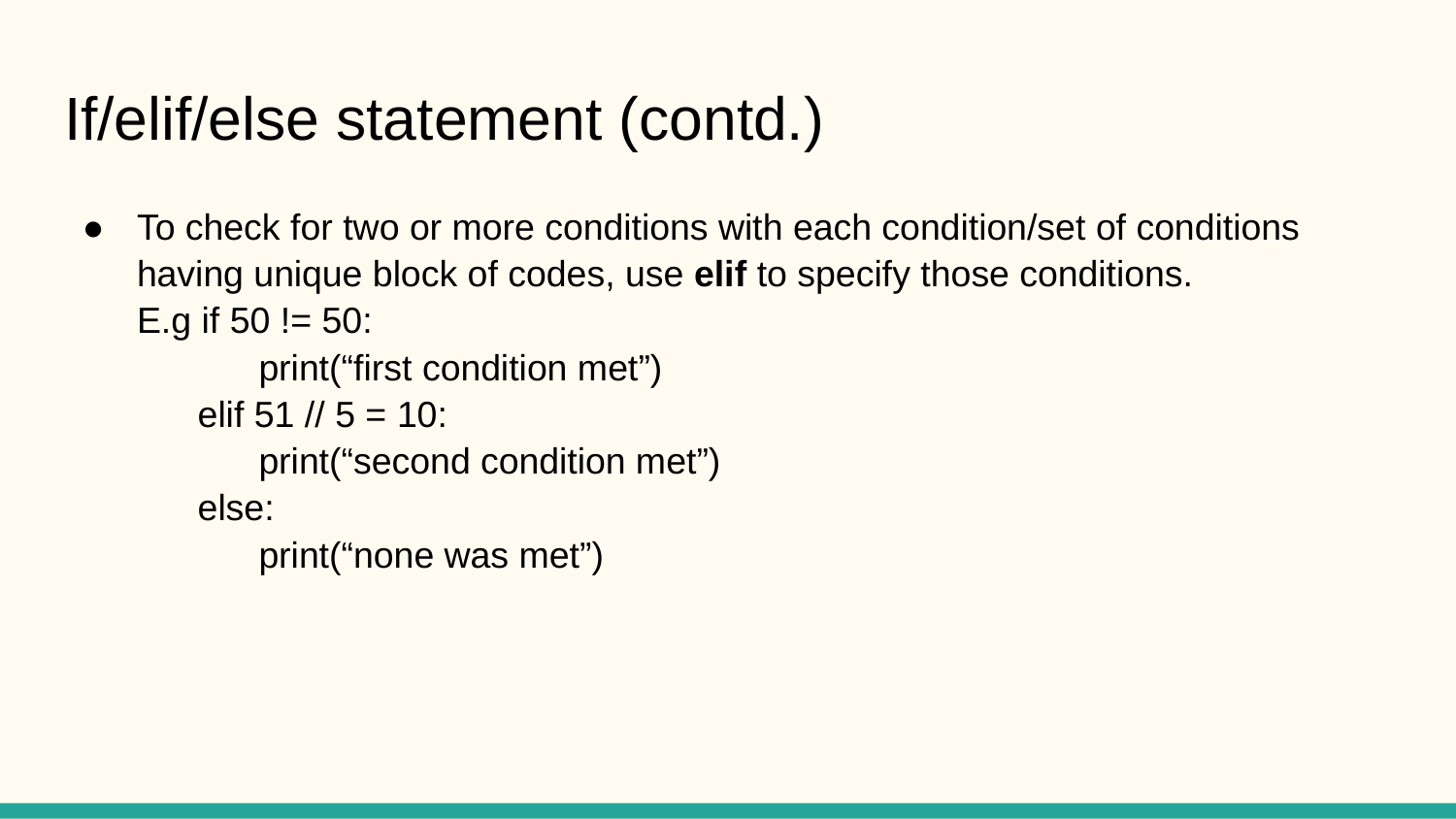

# If/elif/else statement (contd.)
To check for two or more conditions with each condition/set of conditions having unique block of codes, use elif to specify those conditions.
E.g if 50 != 50:
            print(“first condition met”)
      elif 51 // 5 = 10:
            print(“second condition met”)
      else:
            print(“none was met”)